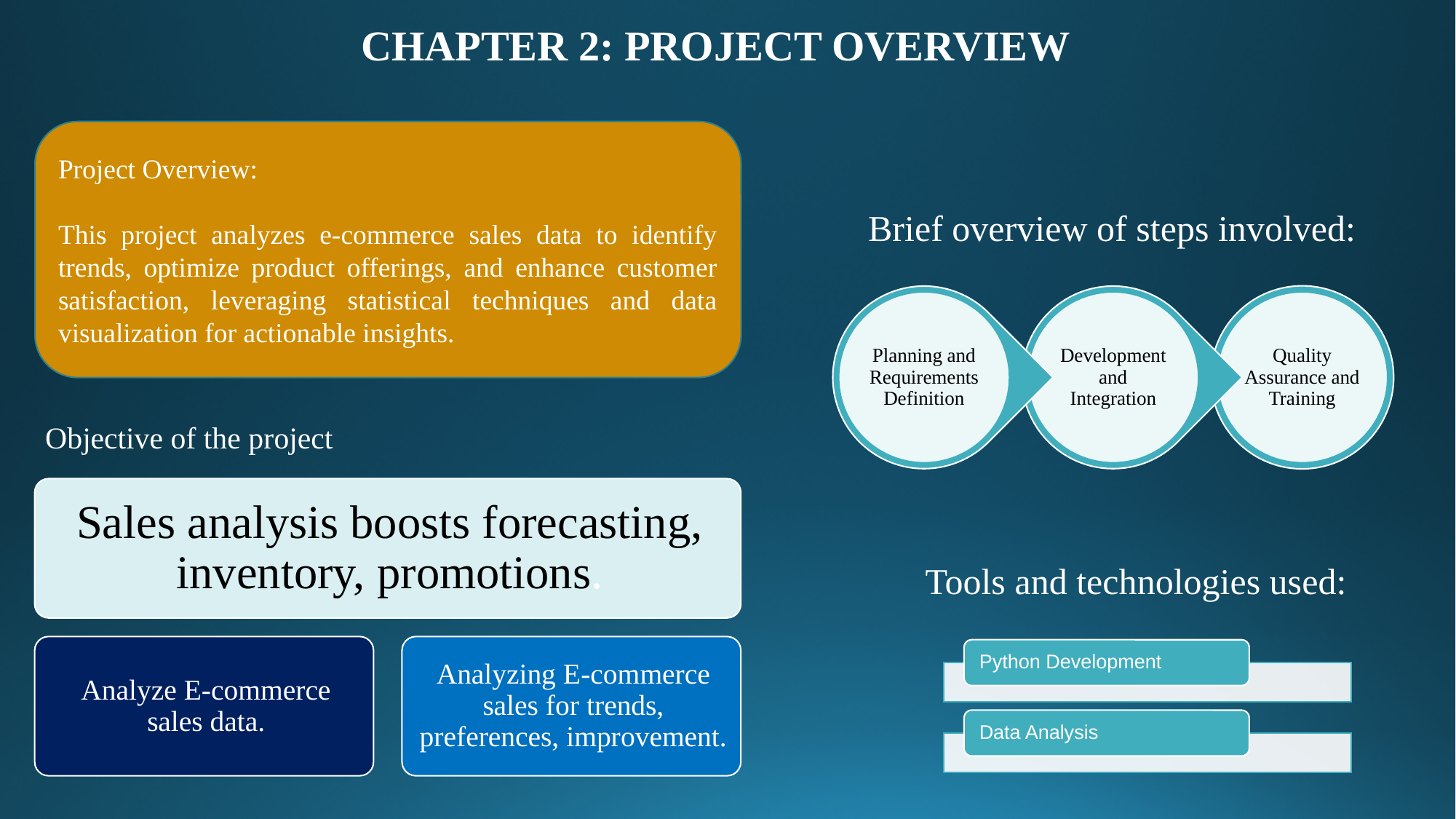

CHAPTER 2: PROJECT OVERVIEW
Quality Assurance and Training
Development and Integration
Planning and Requirements Definition
Project Overview:

This project analyzes e-commerce sales data to identify trends, optimize product offerings, and enhance customer satisfaction, leveraging statistical techniques and data visualization for actionable insights.
Brief overview of steps involved:
Objective of the project
Sales analysis boosts forecasting, inventory, promotions.
Analyze E-commerce sales data.
Analyzing E-commerce sales for trends, preferences, improvement.
Tools and technologies used:
Python Development
Data Analysis